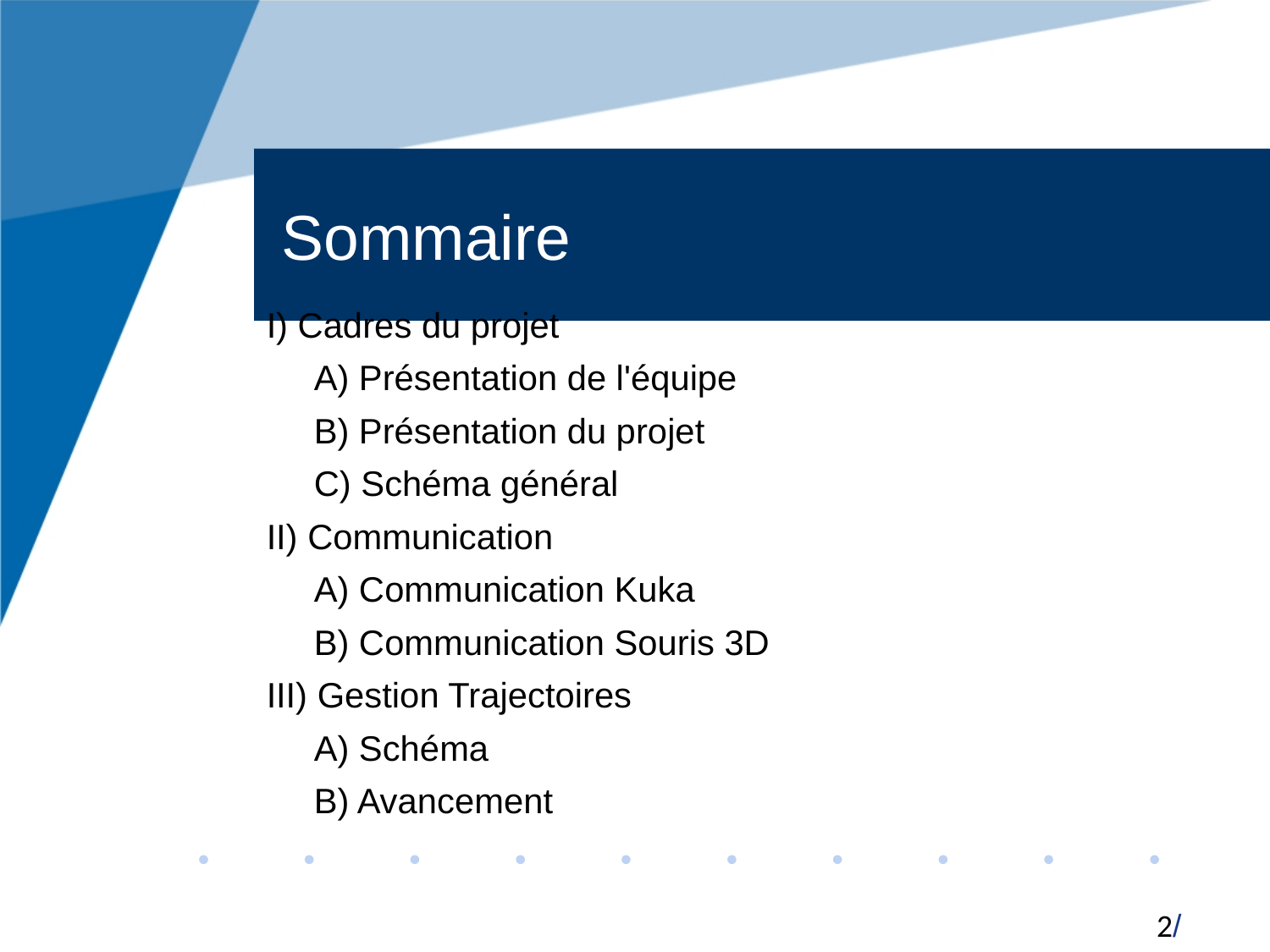

Sommaire
I) Cadres du projet
	A) Présentation de l'équipe
	B) Présentation du projet
	C) Schéma général
II) Communication
	A) Communication Kuka
	B) Communication Souris 3D
III) Gestion Trajectoires
	A) Schéma
	B) Avancement